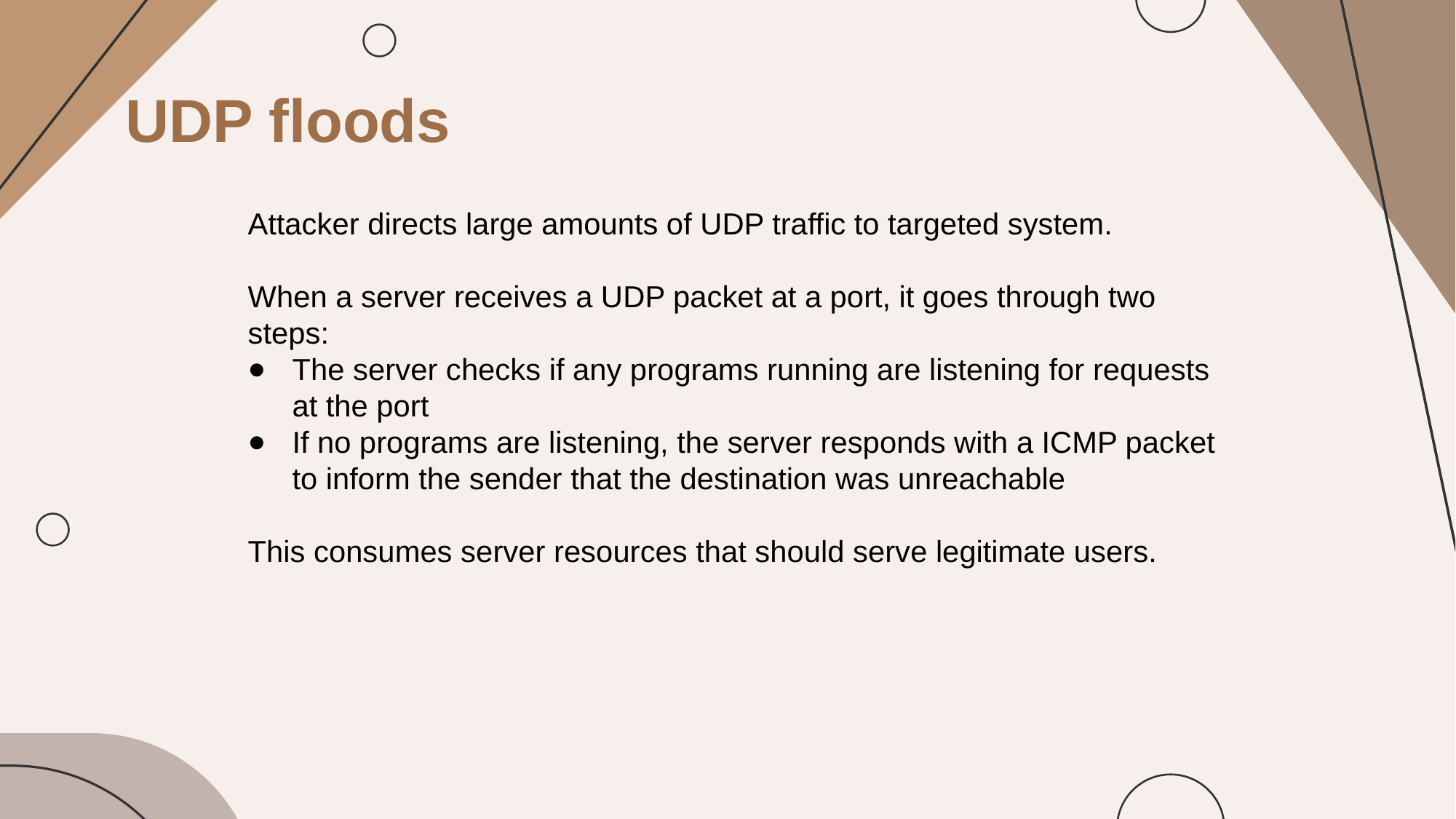

# UDP floods
Attacker directs large amounts of UDP traffic to targeted system.

When a server receives a UDP packet at a port, it goes through two steps:
The server checks if any programs running are listening for requests at the port
If no programs are listening, the server responds with a ICMP packet to inform the sender that the destination was unreachable

This consumes server resources that should serve legitimate users.